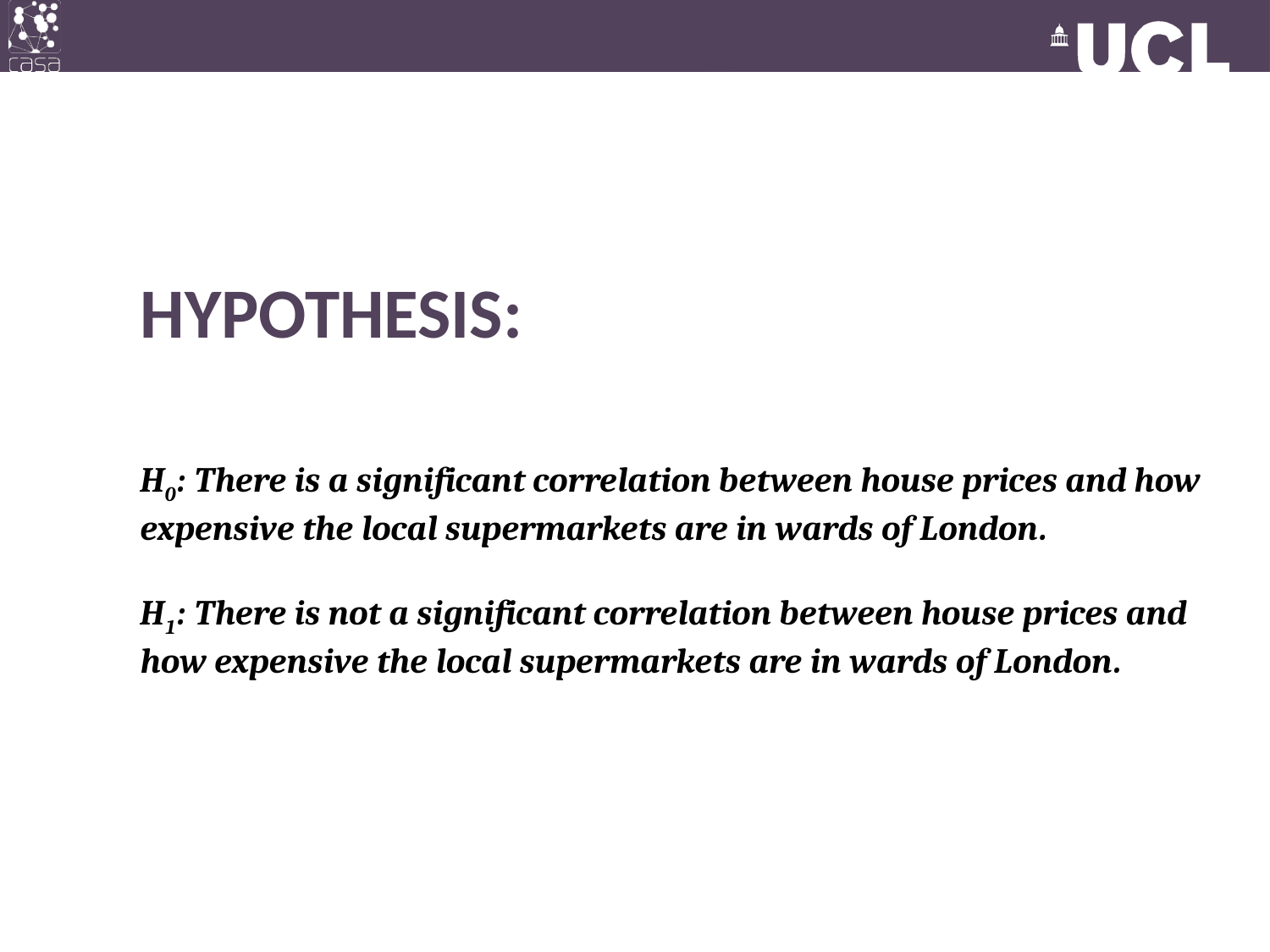

# Hypothesis:
H0: There is a significant correlation between house prices and how expensive the local supermarkets are in wards of London.

H1: There is not a significant correlation between house prices and how expensive the local supermarkets are in wards of London.